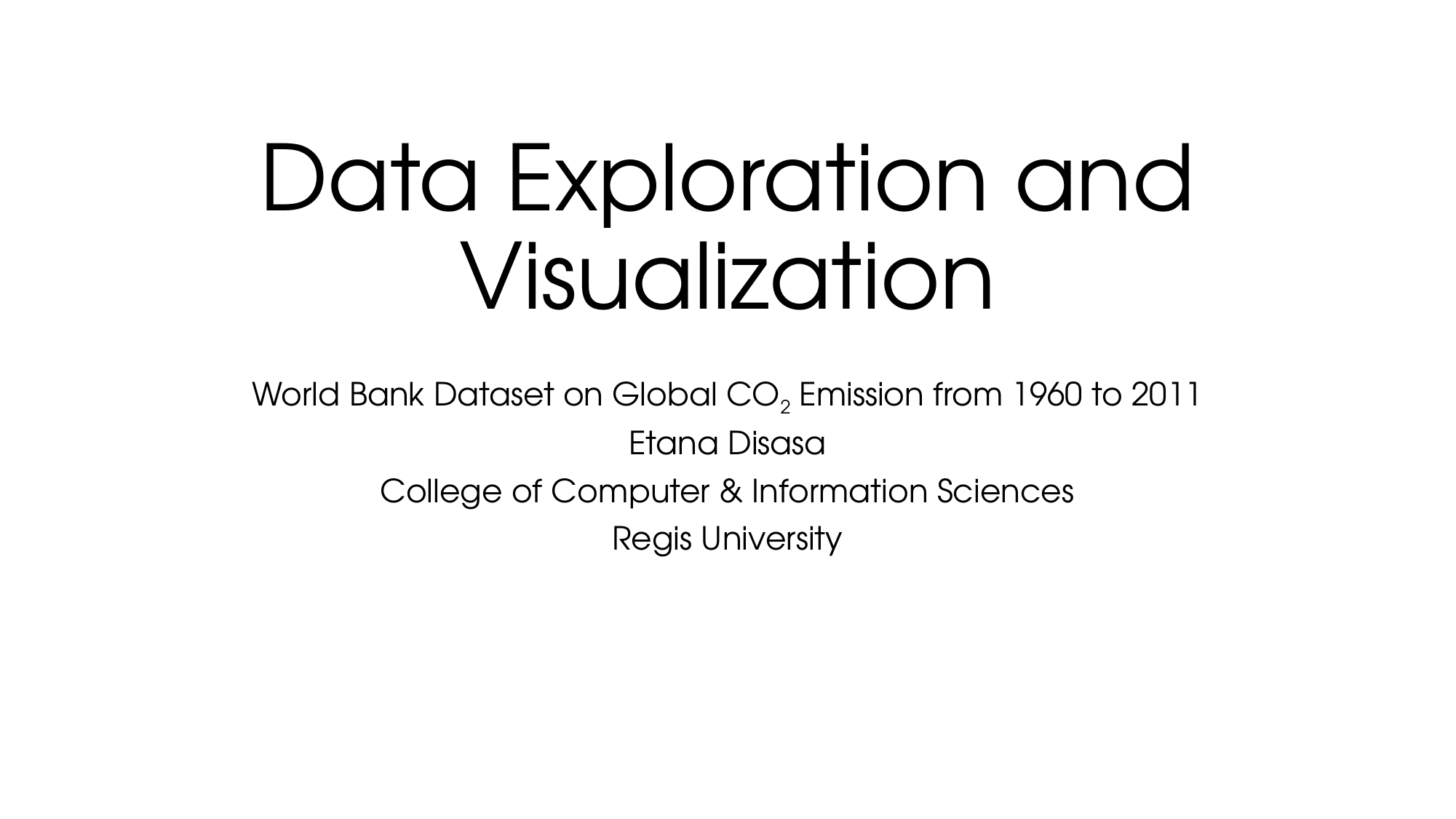

# Data Exploration and Visualization
World Bank Dataset on Global CO2 Emission from 1960 to 2011
Etana Disasa
College of Computer & Information Sciences
Regis University